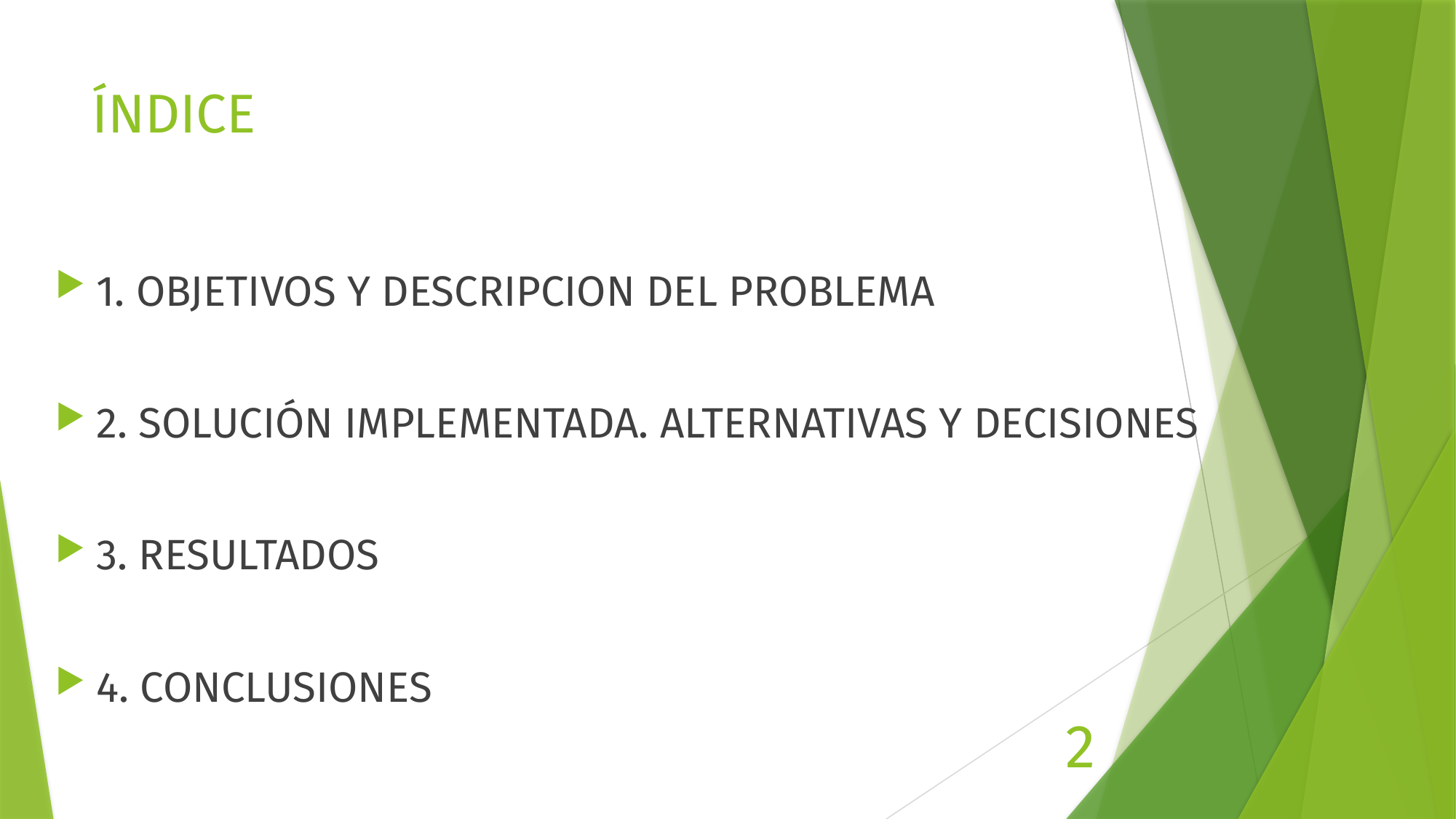

# ÍNDICE
1. OBJETIVOS Y DESCRIPCION DEL PROBLEMA

2. SOLUCIÓN IMPLEMENTADA. ALTERNATIVAS Y DECISIONES

3. RESULTADOS

4. CONCLUSIONES
2